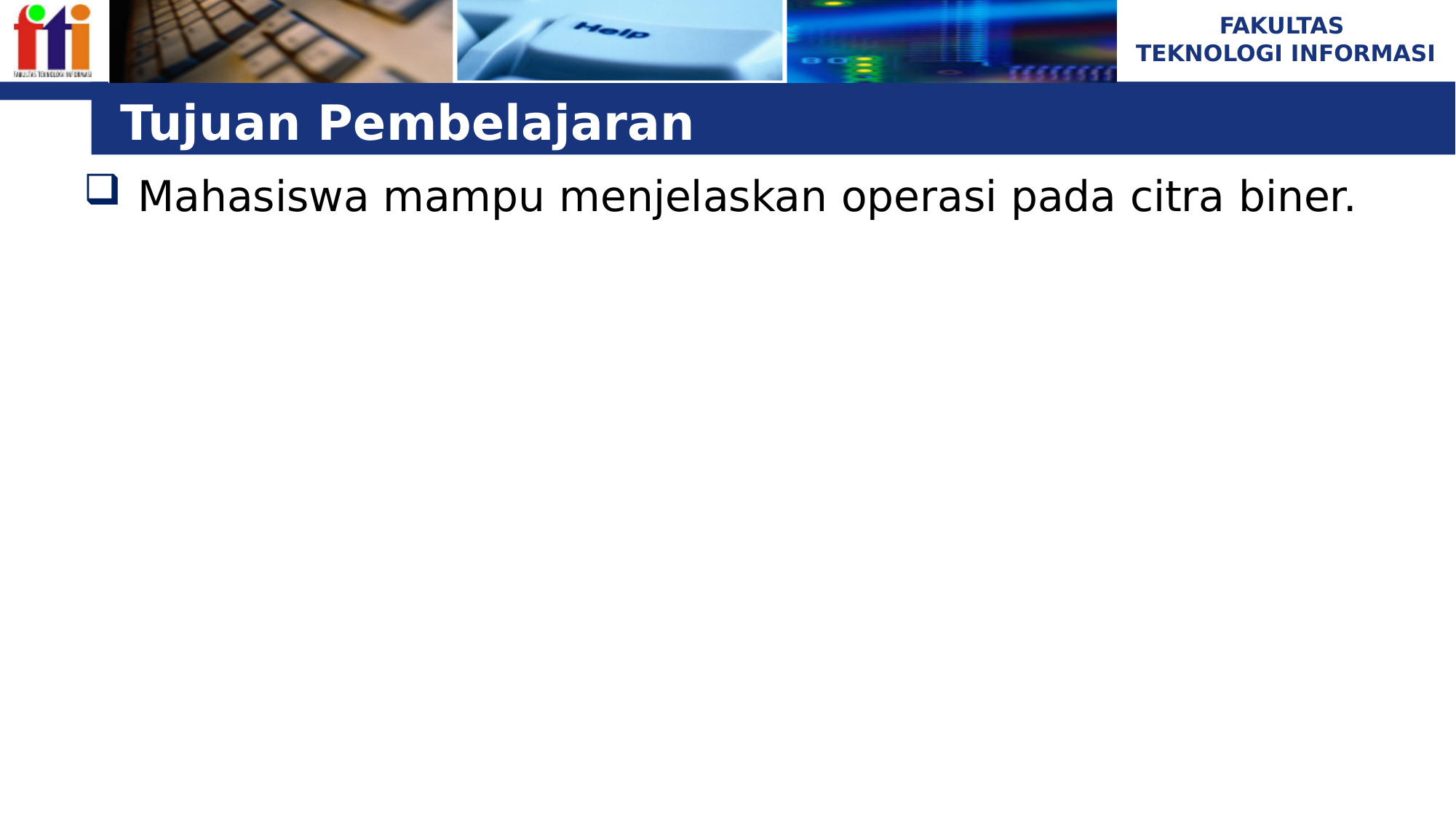

# Tujuan Pembelajaran
Mahasiswa mampu menjelaskan operasi pada citra biner.